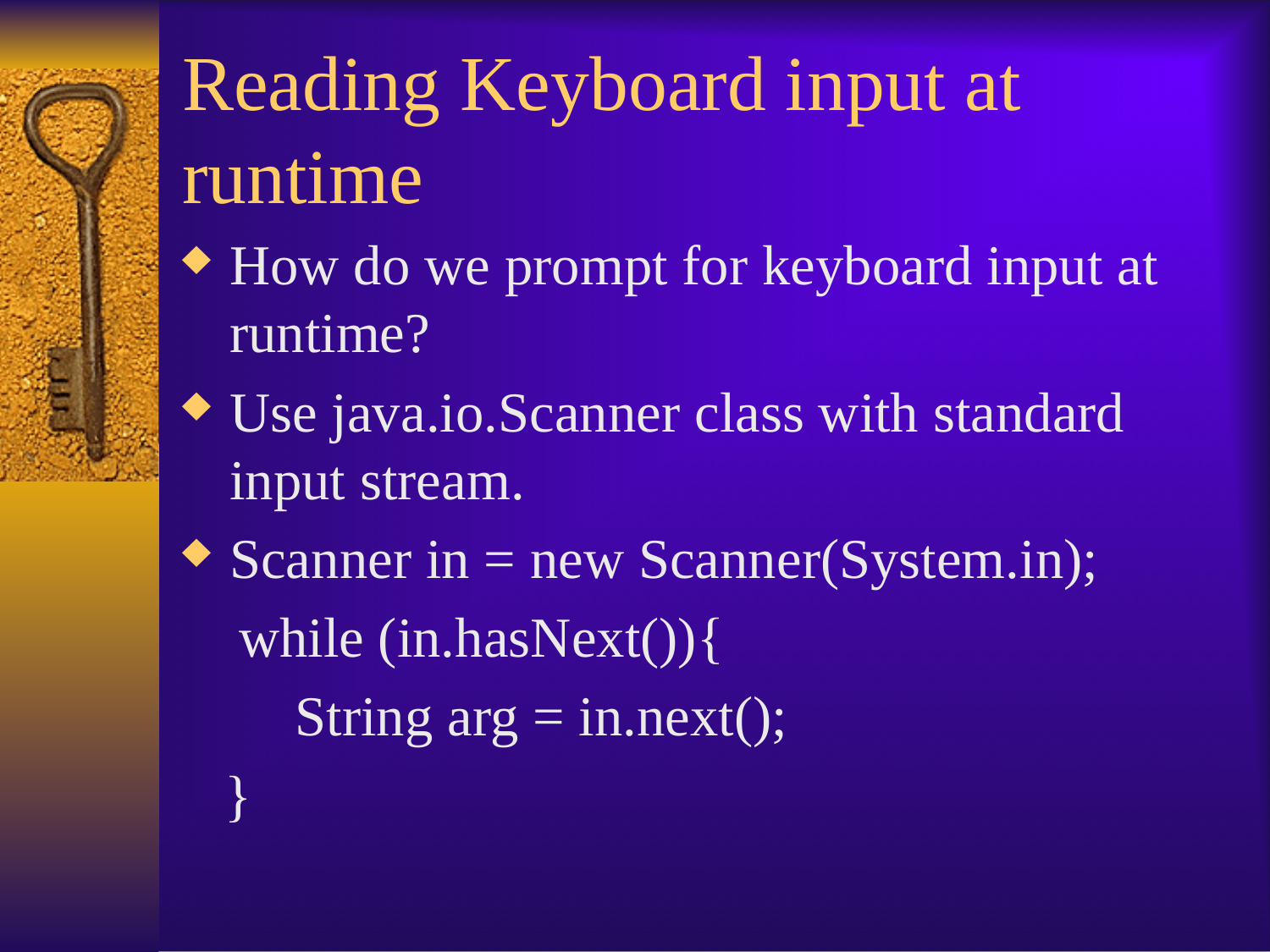

# Reading Keyboard input at runtime
How do we prompt for keyboard input at runtime?
Use java.io.Scanner class with standard input stream.
Scanner in = new Scanner(System.in);
    while (in.hasNext()){
        String arg = in.next();
   }